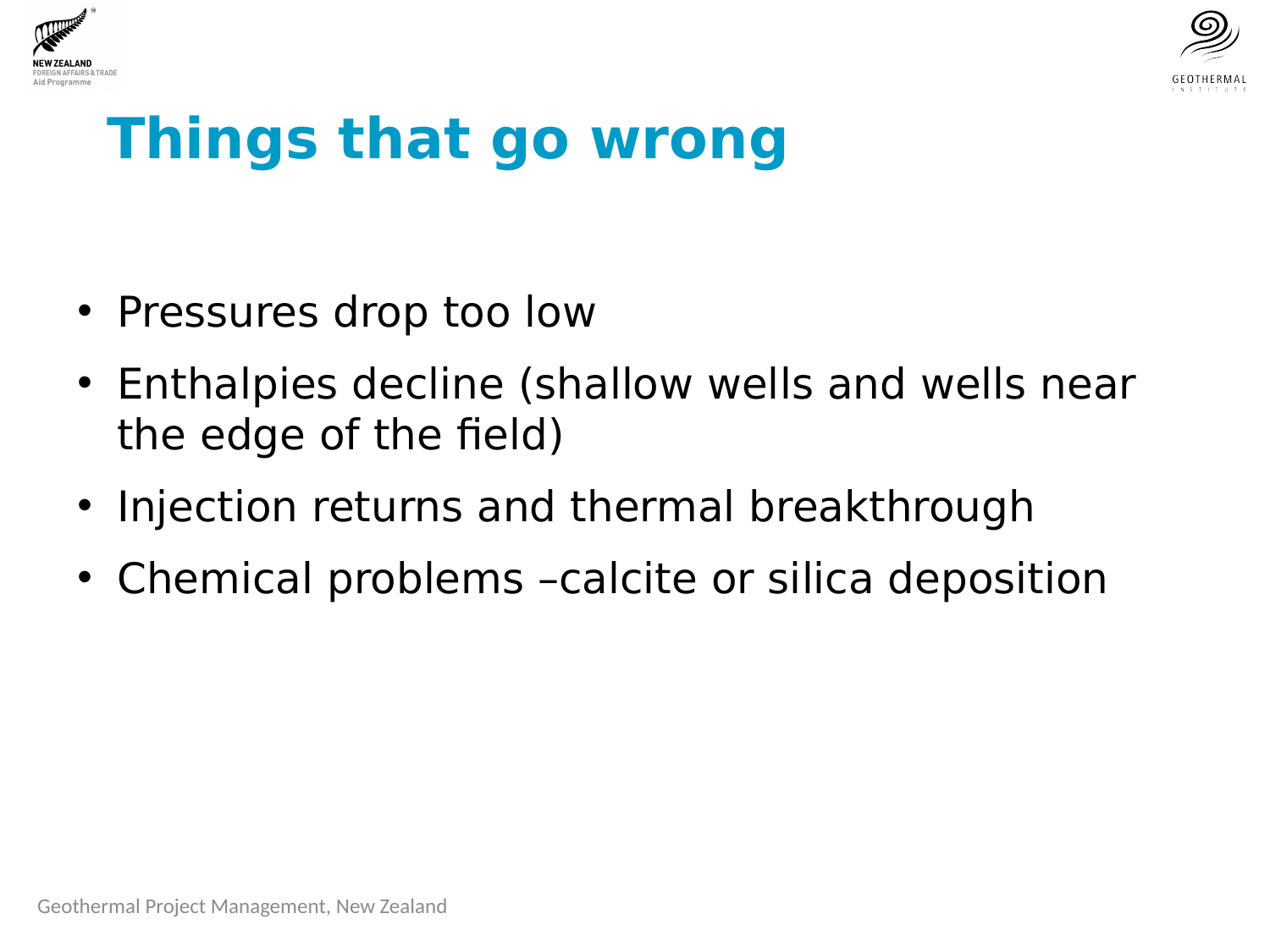

# Things that go wrong
Pressures drop too low
Enthalpies decline (shallow wells and wells near the edge of the field)
Injection returns and thermal breakthrough
Chemical problems –calcite or silica deposition